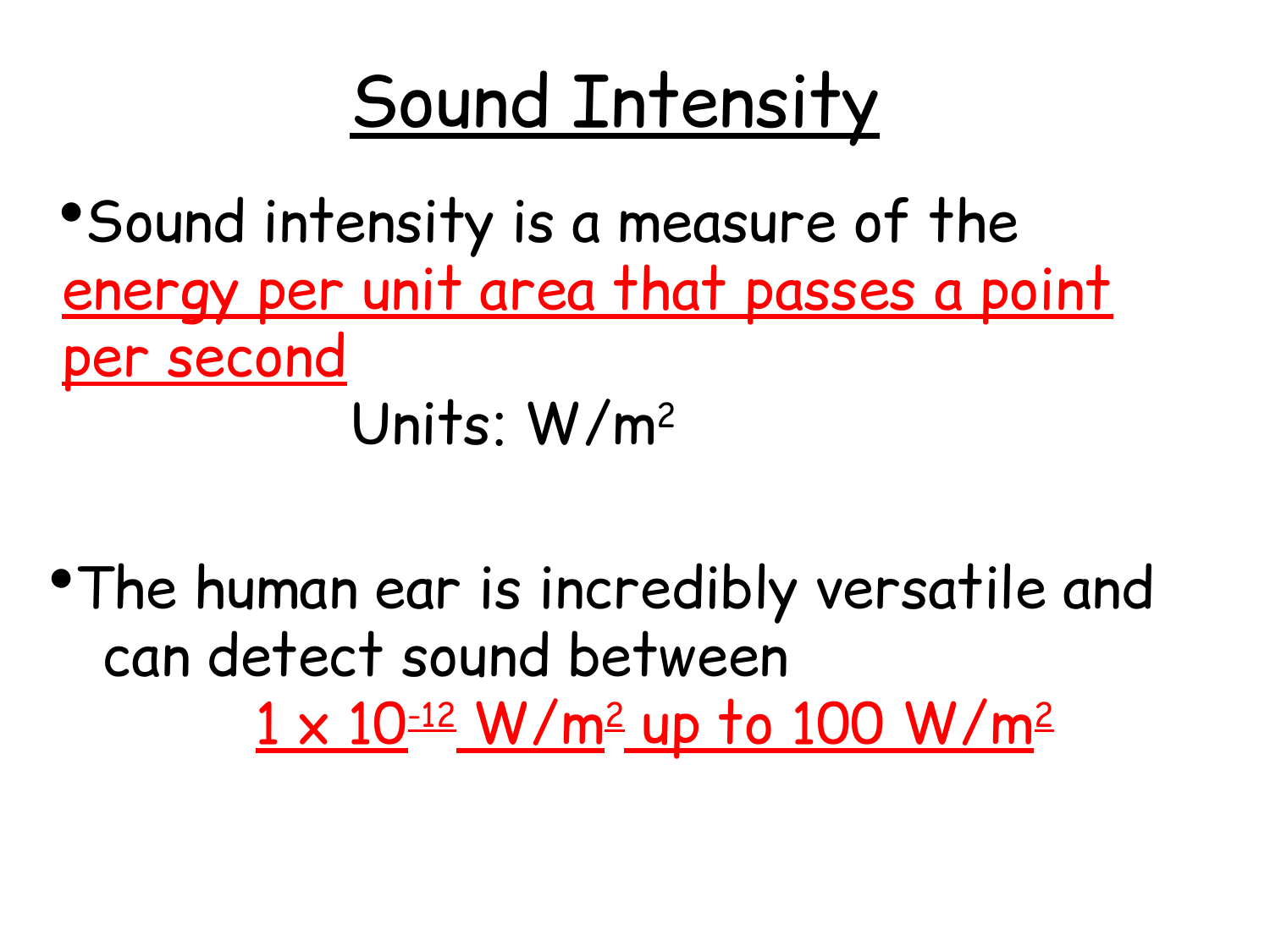

Sound Intensity
Sound intensity is a measure of the energy per unit area that passes a point per second
                 Units: W/m2
The human ear is incredibly versatile and
   can detect sound between
            1 x 10-12 W/m2 up to 100 W/m2